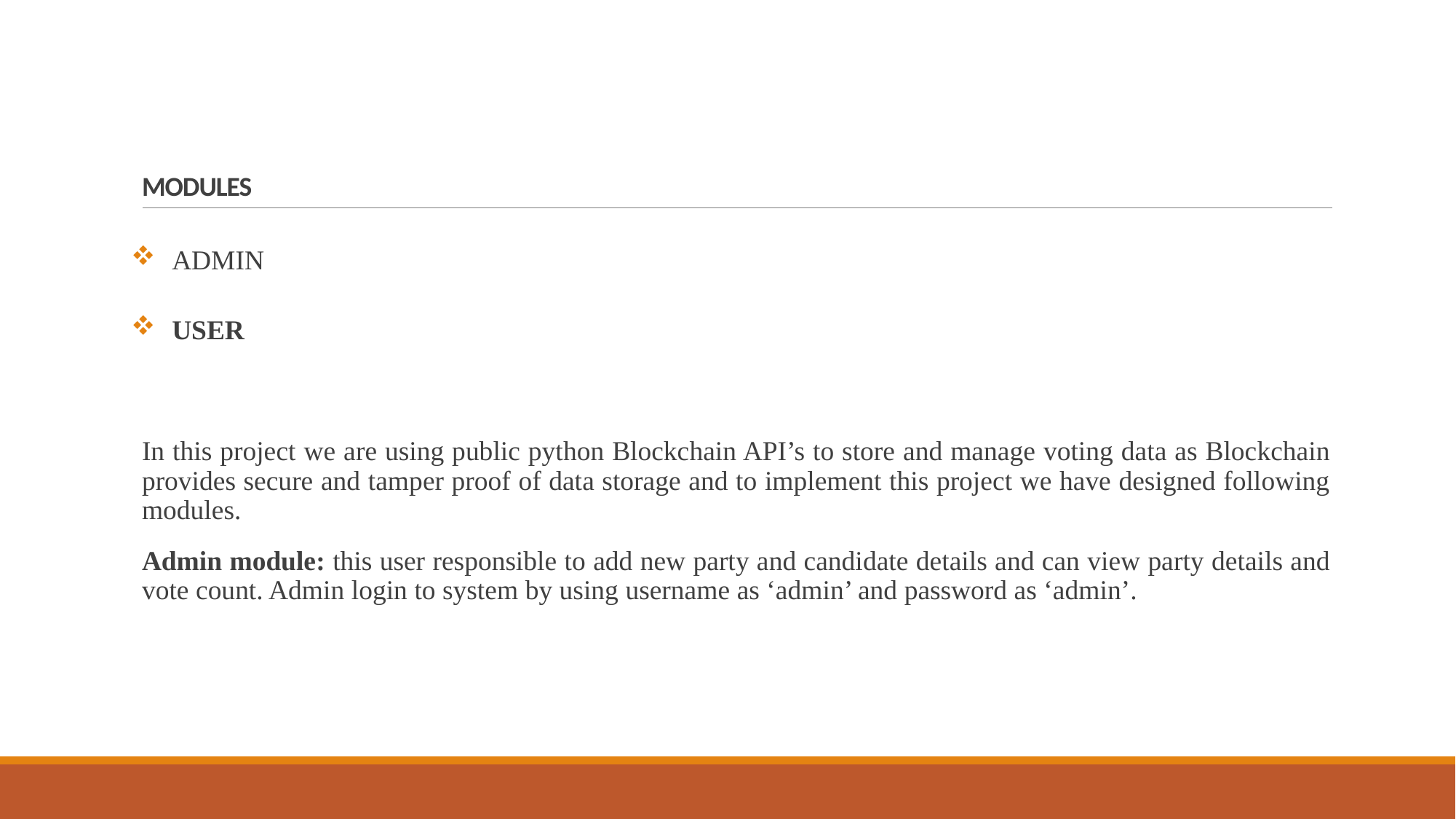

# MODULES
ADMIN
USER

In this project we are using public python Blockchain API’s to store and manage voting data as Blockchain provides secure and tamper proof of data storage and to implement this project we have designed following modules.
Admin module: this user responsible to add new party and candidate details and can view party details and vote count. Admin login to system by using username as ‘admin’ and password as ‘admin’.